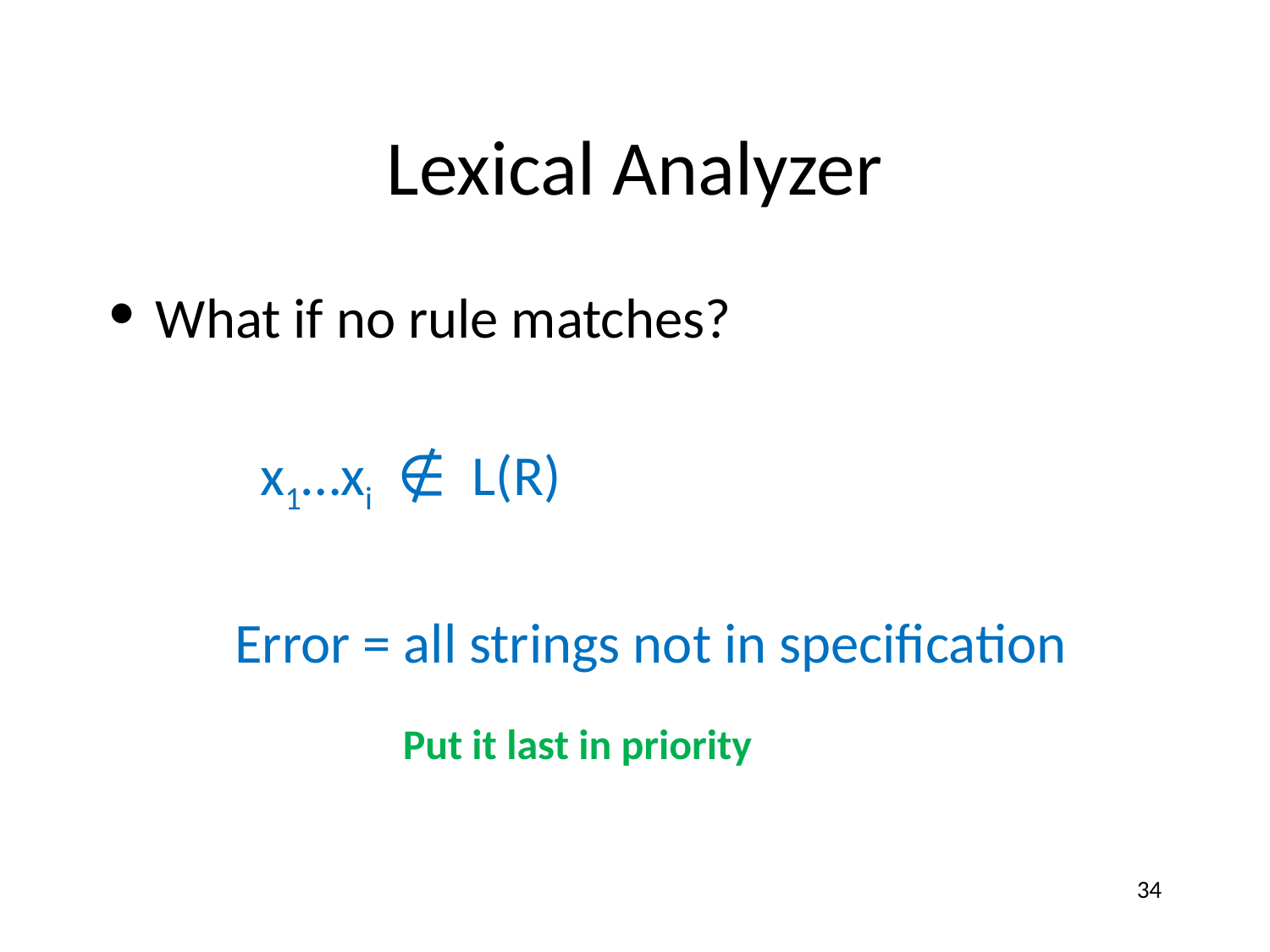

# Lexical Analyzer
What if no rule matches?

            x1…xi  ∉  L(R)

	Error = all strings not in specification
Put it last in priority
34